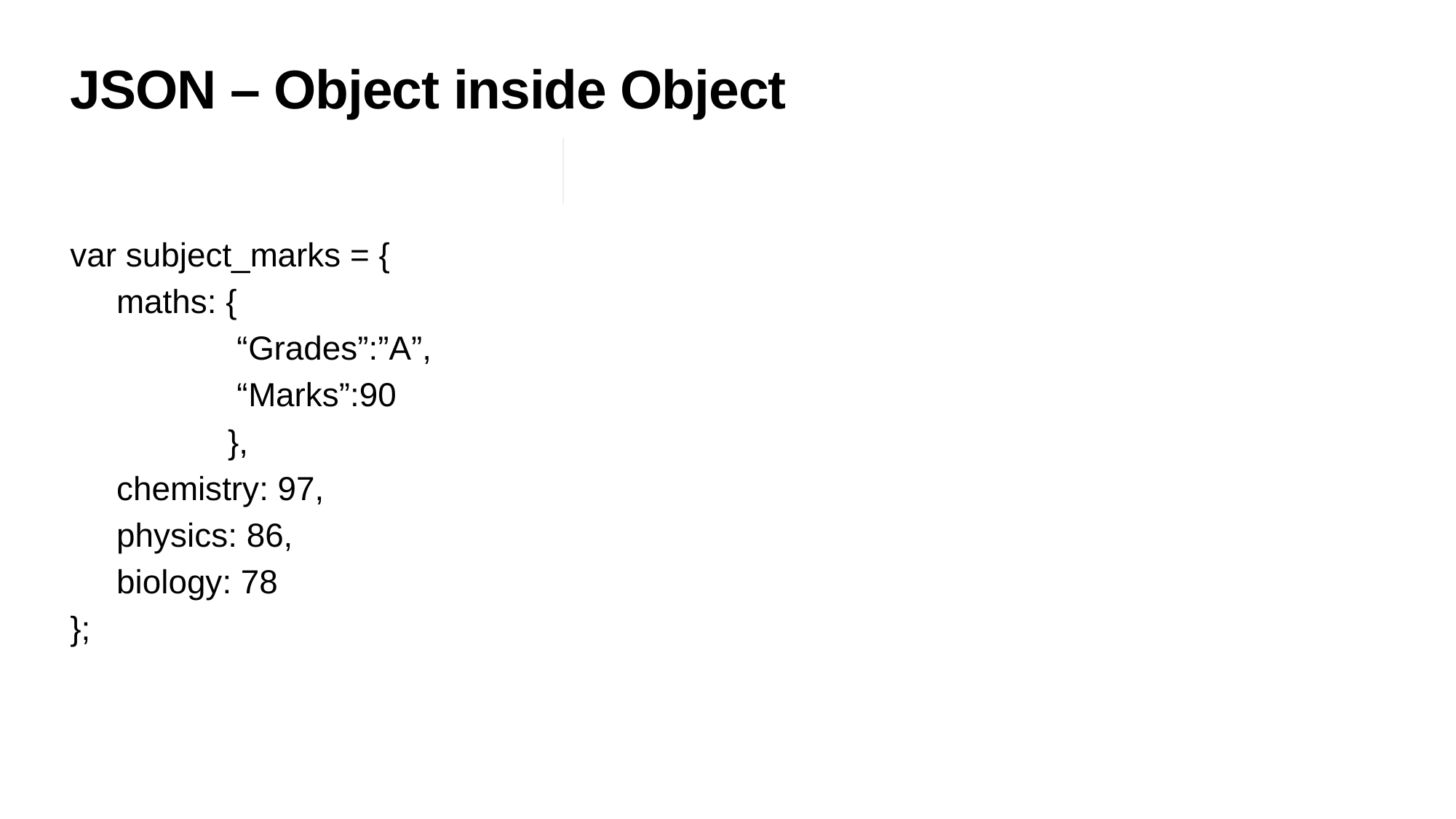

# JSON – Object inside Object

var subject_marks = {
     maths: {
                  “Grades”:”A”,
                  “Marks”:90
                 },
     chemistry: 97,
     physics: 86,
     biology: 78
};